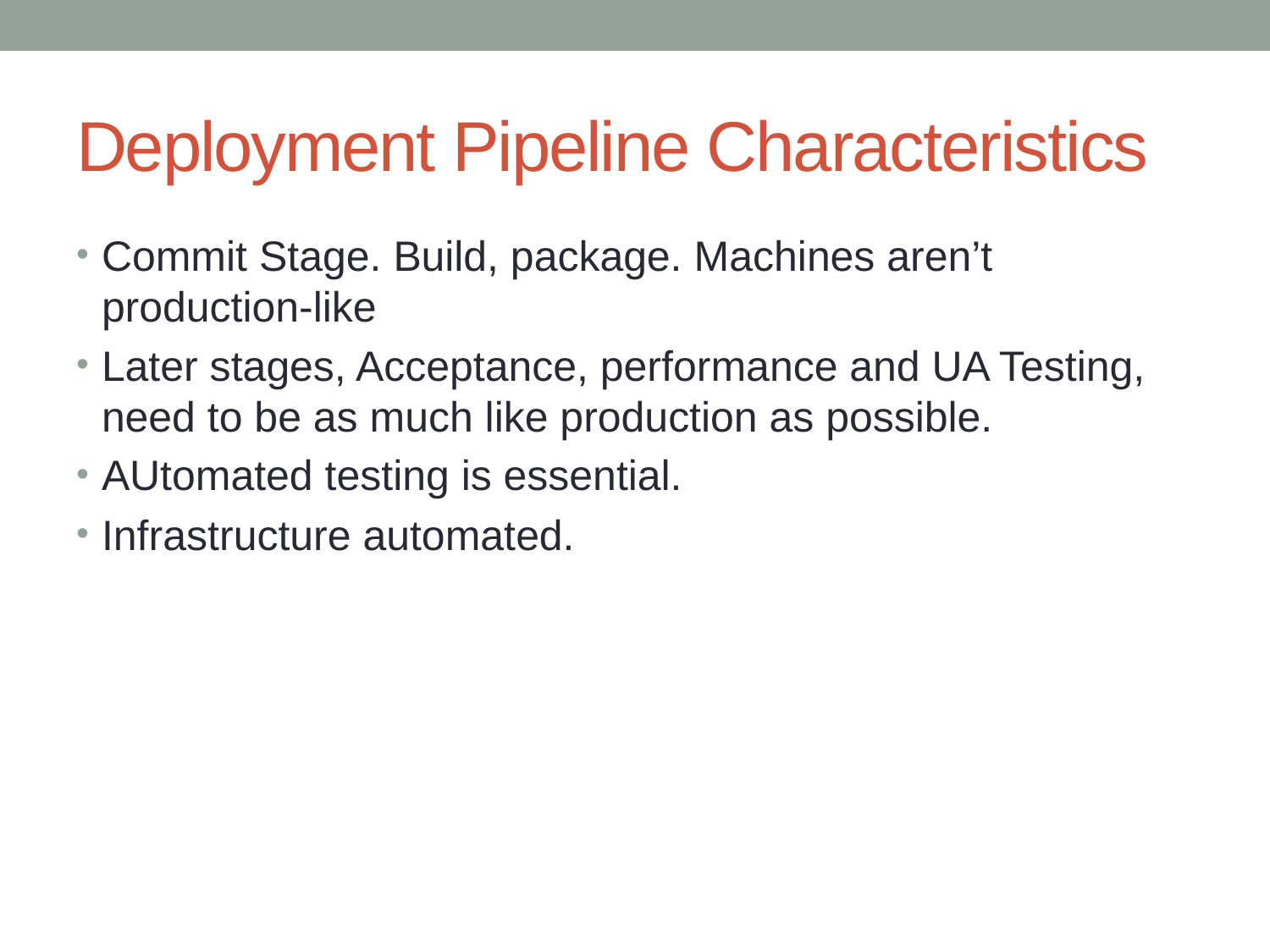

# Deployment Pipeline Characteristics
Commit Stage. Build, package. Machines aren’t production-like
Later stages, Acceptance, performance and UA Testing, need to be as much like production as possible.
AUtomated testing is essential.
Infrastructure automated.